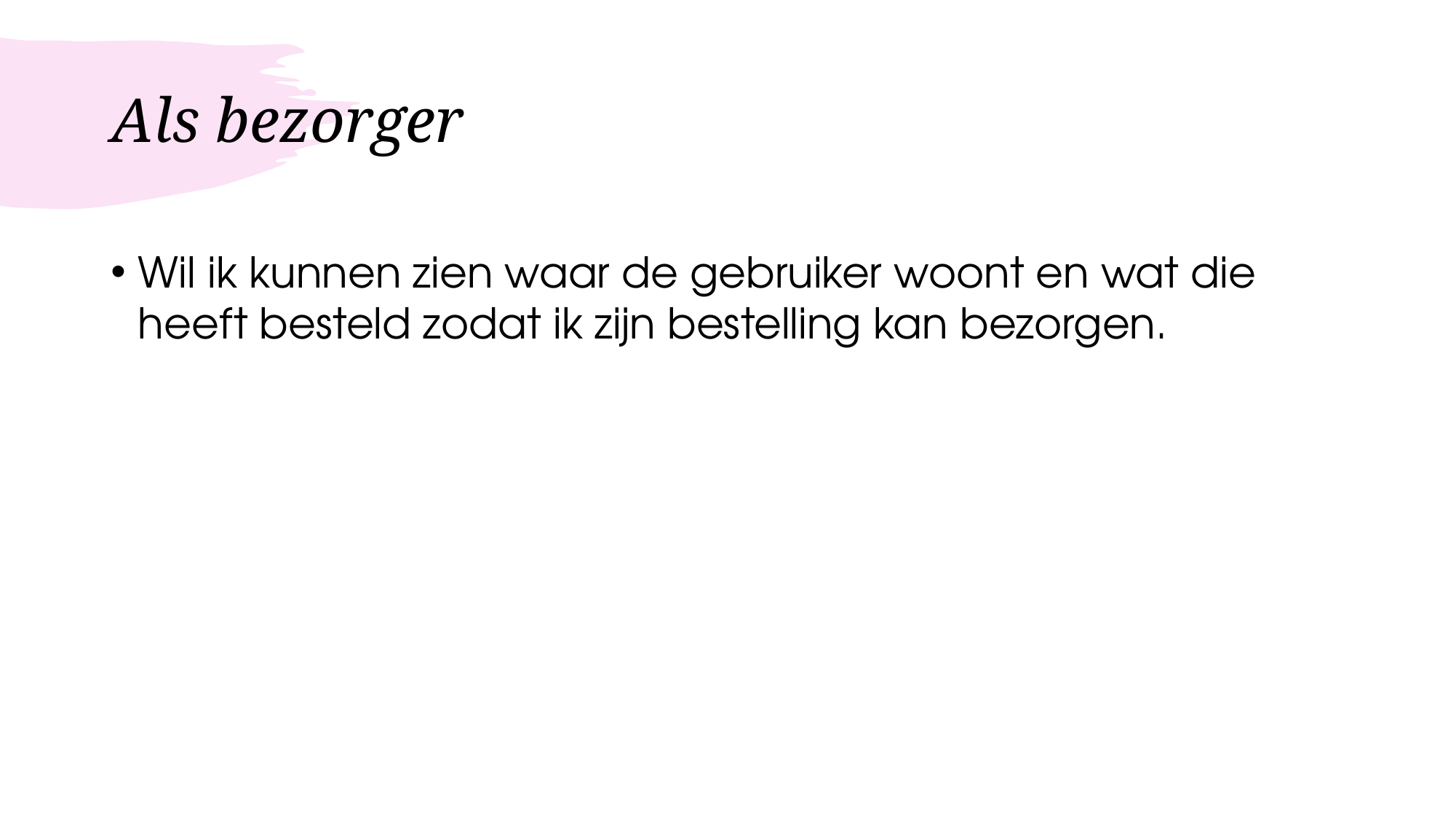

# Als bezorger
Wil ik kunnen zien waar de gebruiker woont en wat die heeft besteld zodat ik zijn bestelling kan bezorgen.